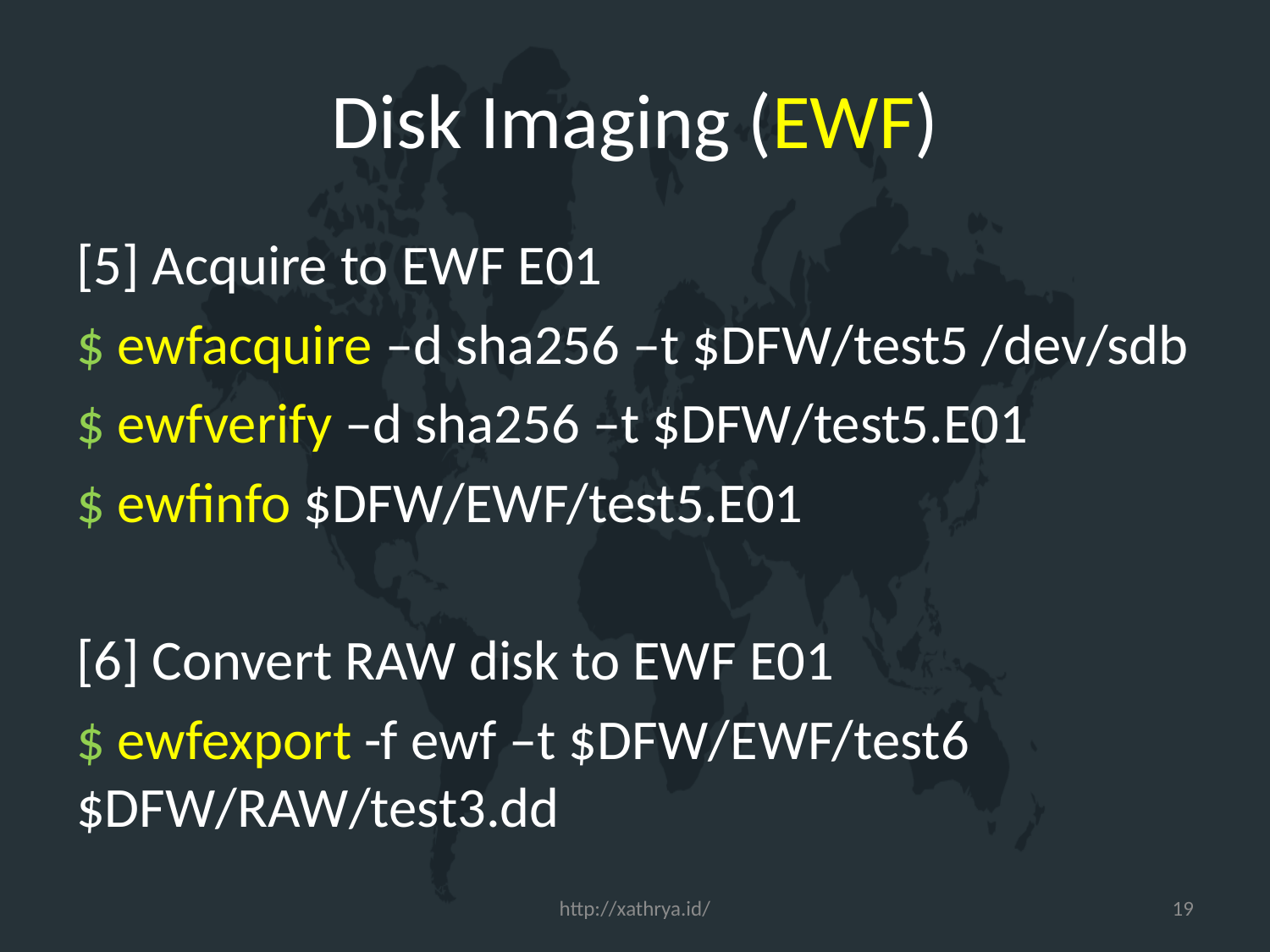

# Disk Imaging (EWF)
[5] Acquire to EWF E01
$ ewfacquire –d sha256 –t $DFW/test5 /dev/sdb
$ ewfverify –d sha256 –t $DFW/test5.E01
$ ewfinfo $DFW/EWF/test5.E01

[6] Convert RAW disk to EWF E01
$ ewfexport -f ewf –t $DFW/EWF/test6 $DFW/RAW/test3.dd

http://xathrya.id/
19